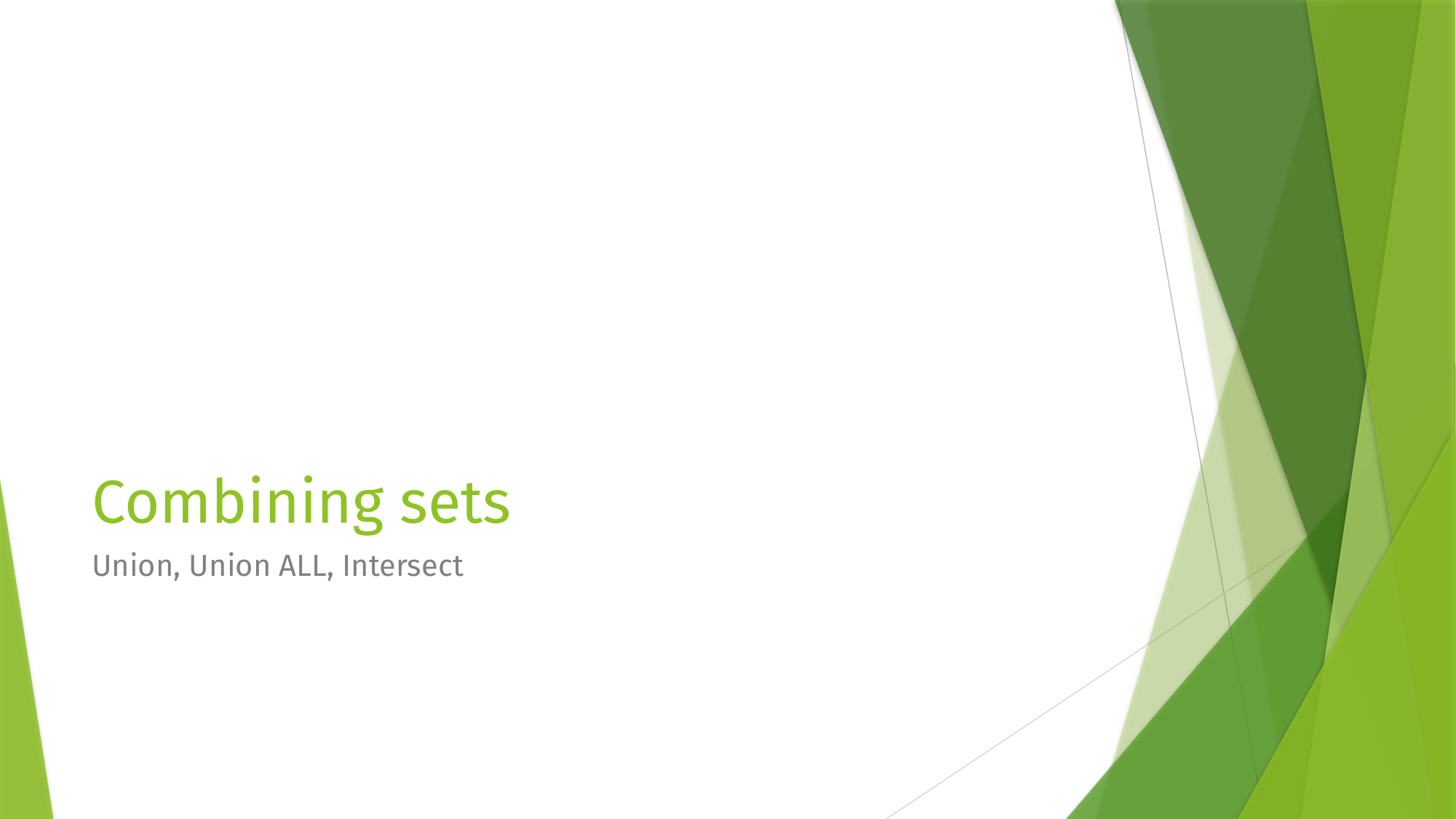

# Combining sets
Union, Union ALL, Intersect